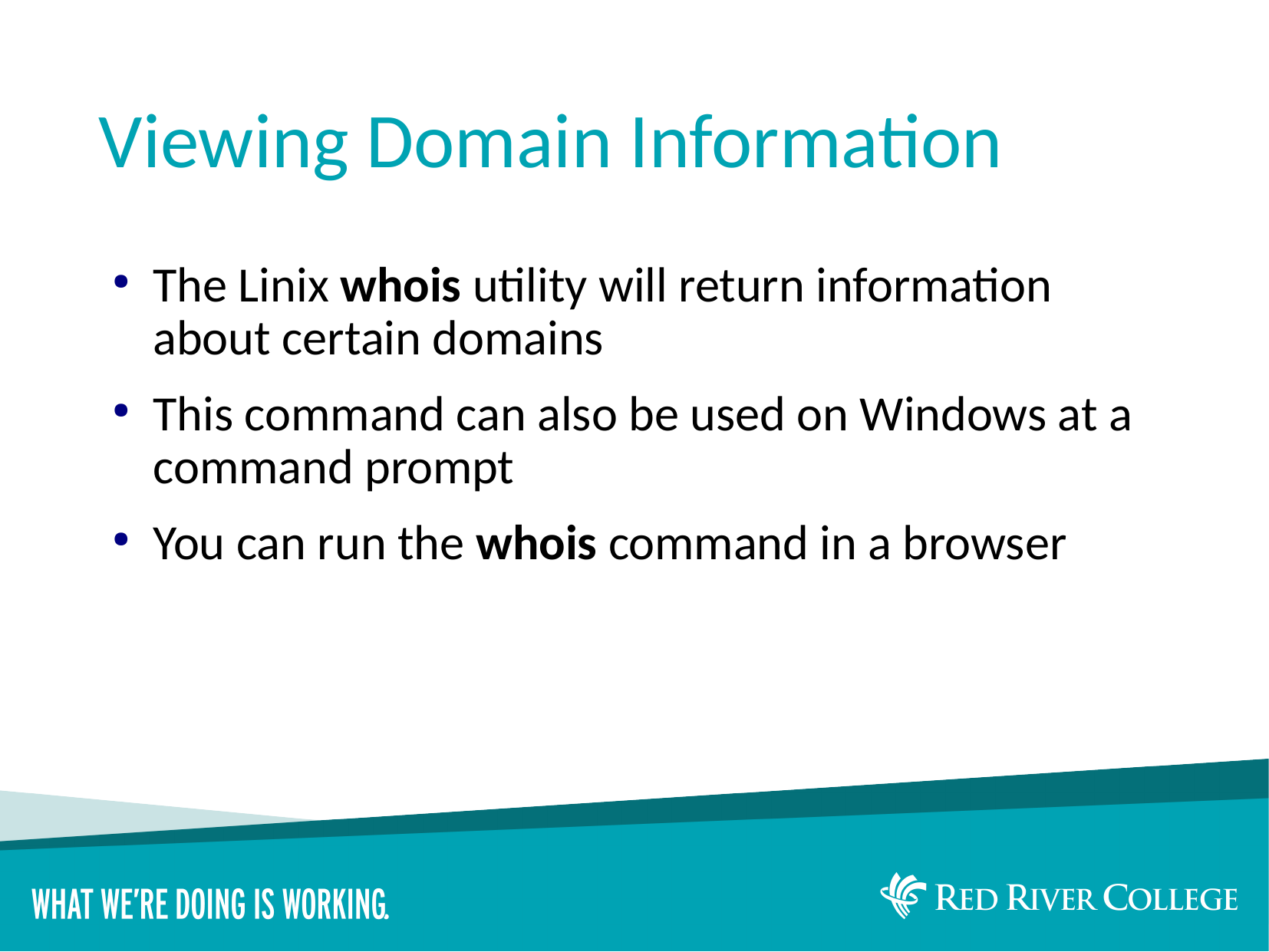

# Viewing Domain Information
The Linix whois utility will return information about certain domains
This command can also be used on Windows at a command prompt
You can run the whois command in a browser